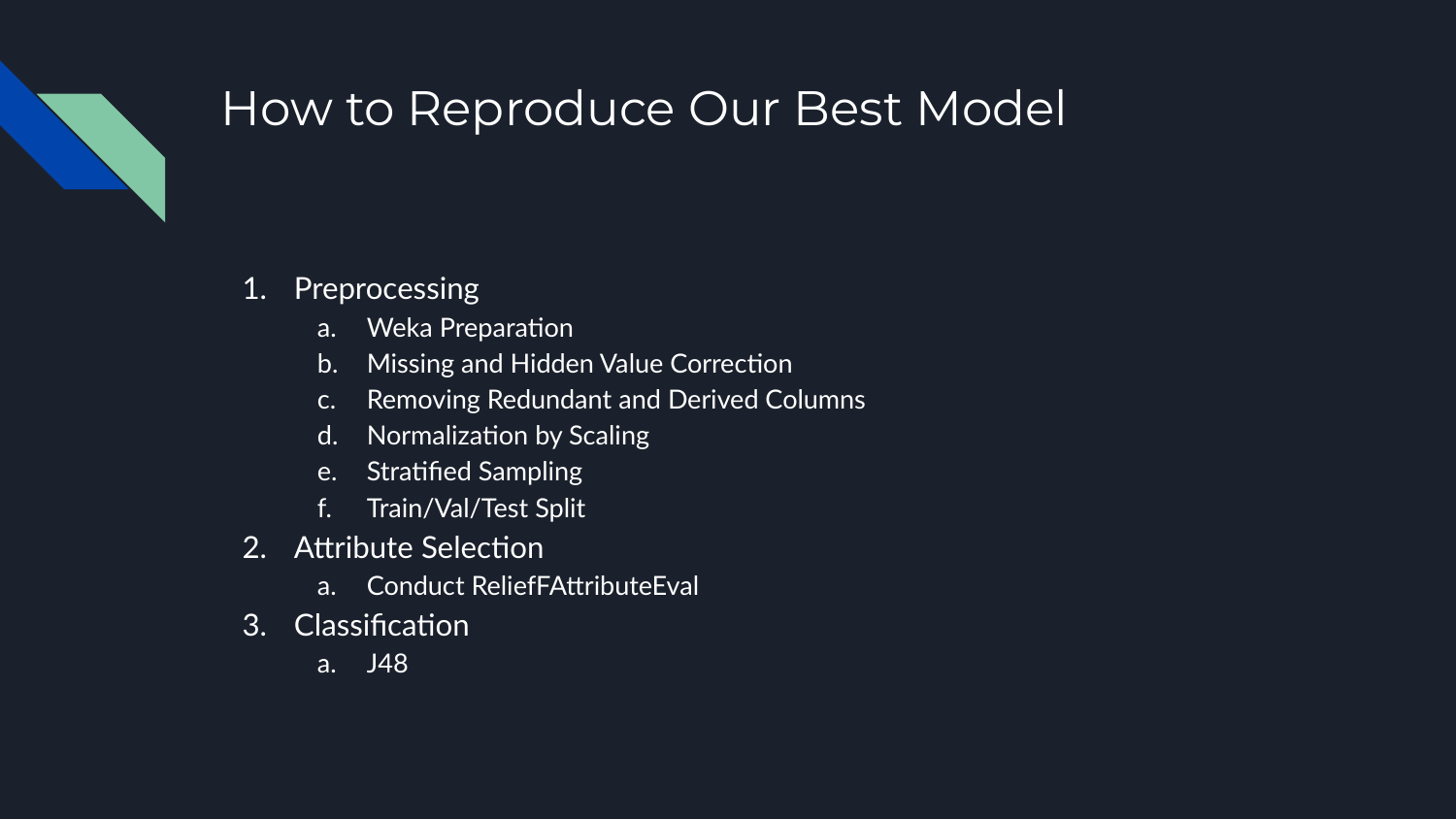

# How to Reproduce Our Best Model
Preprocessing
Weka Preparation
Missing and Hidden Value Correction
Removing Redundant and Derived Columns
Normalization by Scaling
Stratified Sampling
Train/Val/Test Split
Attribute Selection
Conduct ReliefFAttributeEval
Classification
J48